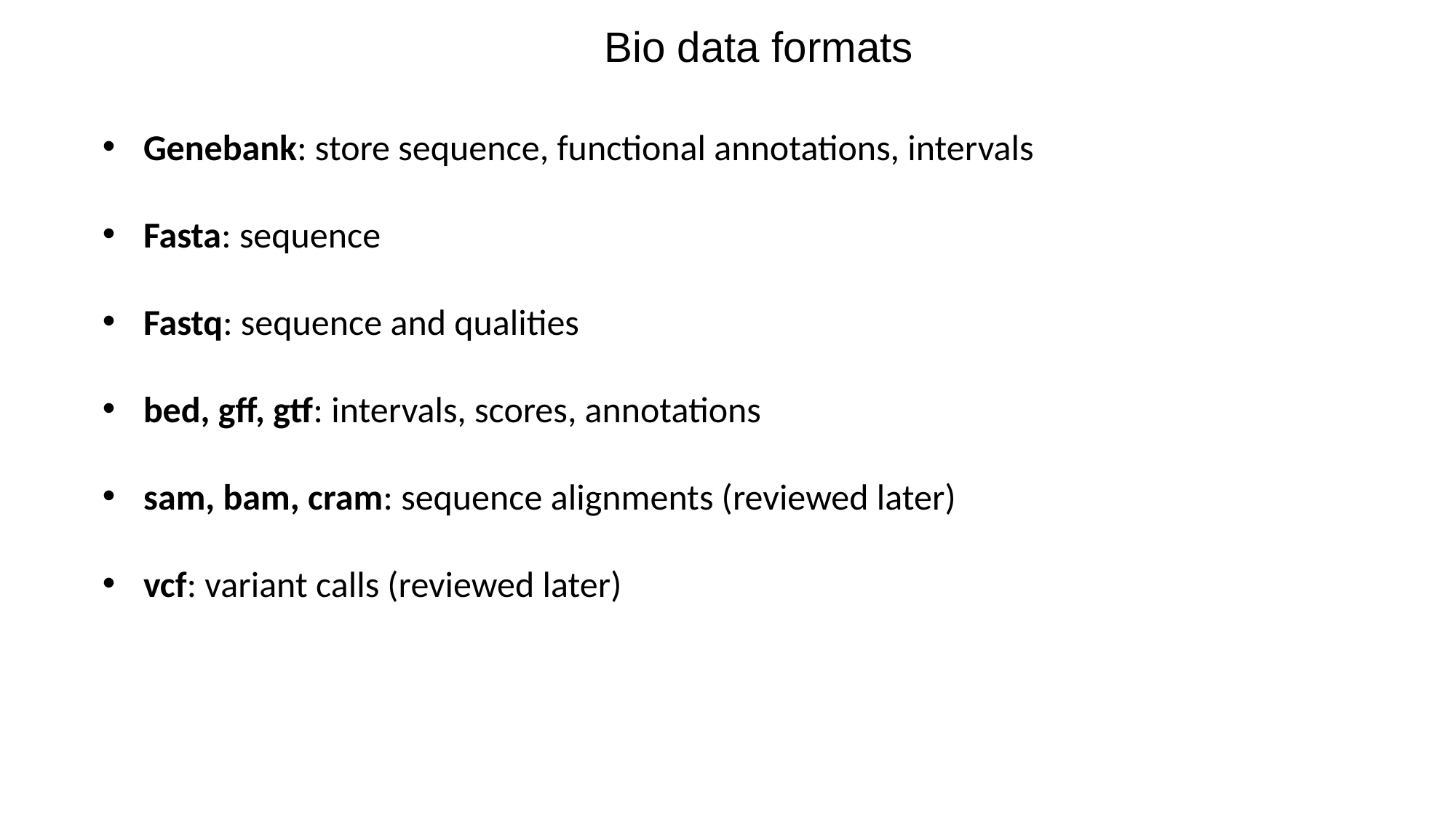

Bio data formats
Genebank: store sequence, functional annotations, intervals

Fasta: sequence

Fastq: sequence and qualities

bed, gff, gtf: intervals, scores, annotations

sam, bam, cram: sequence alignments (reviewed later)

vcf: variant calls (reviewed later)